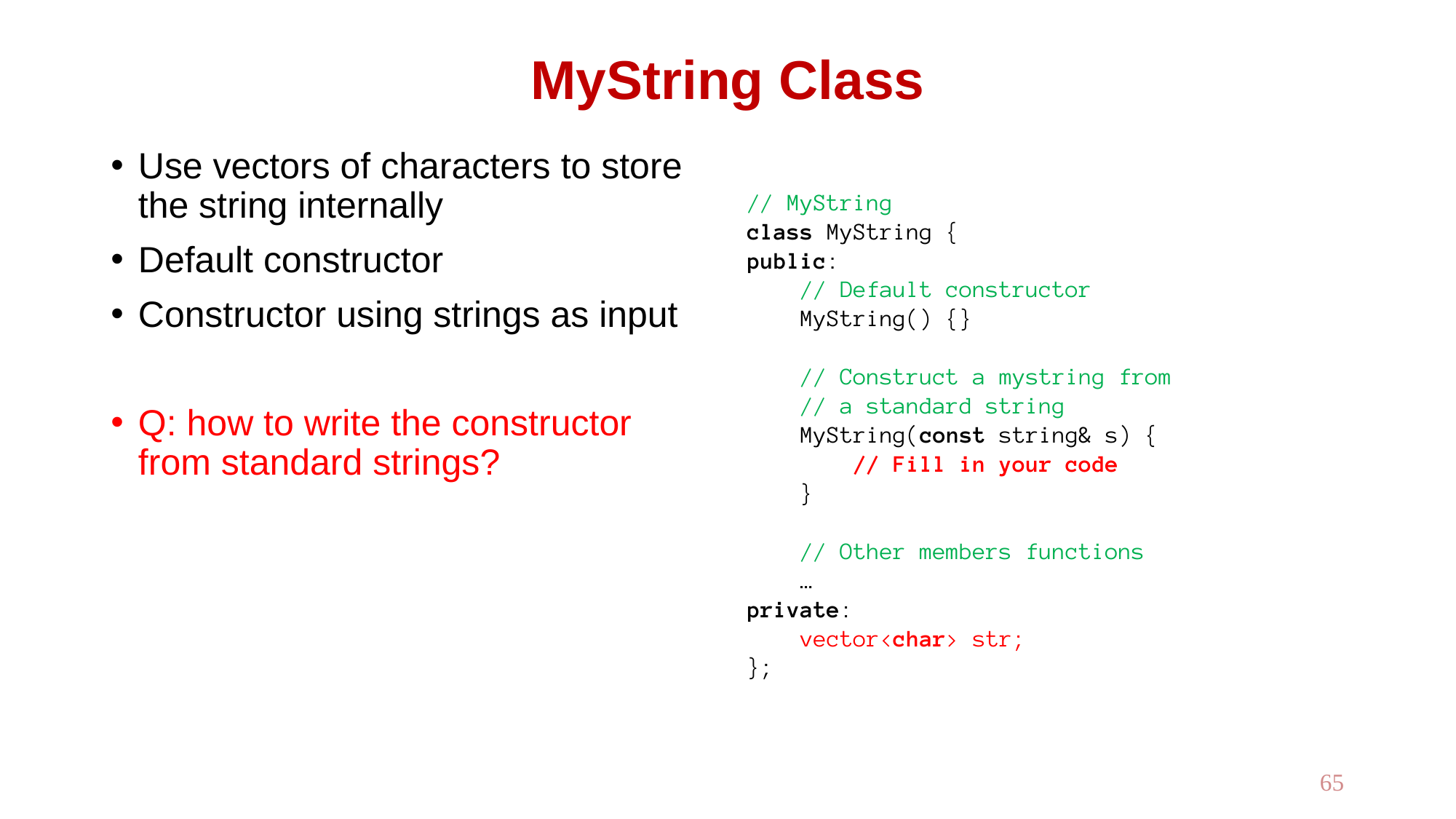

# MyString Class
Use vectors of characters to store the string internally
Default constructor
Constructor using strings as input

Q: how to write the constructor from standard strings?

// MyString
class MyString {
public:
    // Default constructor
    MyString() {}

    // Construct a mystring from
    // a standard string
    MyString(const string& s) {
        // Fill in your code
    }

    // Other members functions
    …
private:
    vector<char> str;
};
65